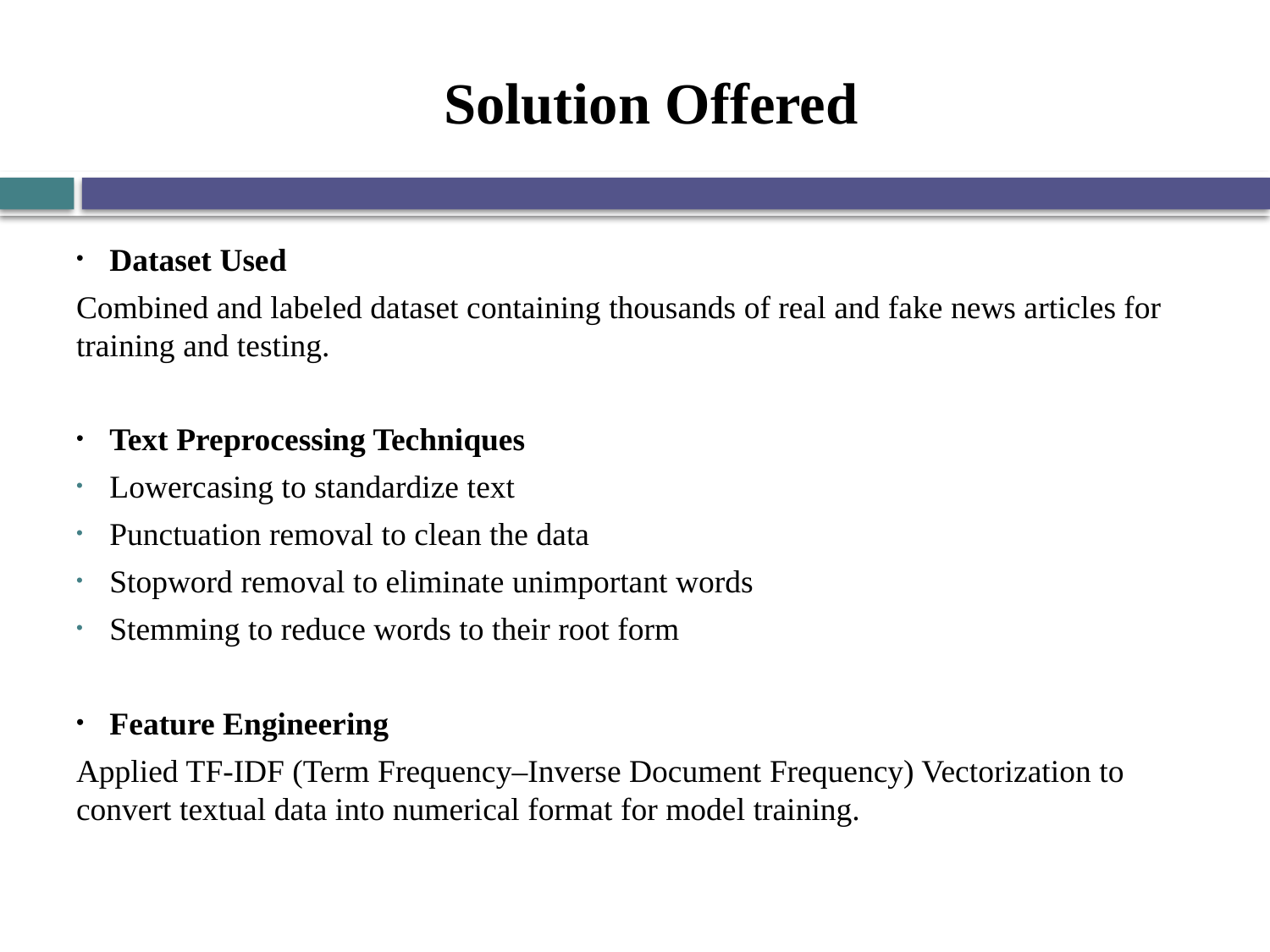

# Solution Offered
Dataset Used
Combined and labeled dataset containing thousands of real and fake news articles for training and testing.

Text Preprocessing Techniques
Lowercasing to standardize text
Punctuation removal to clean the data
Stopword removal to eliminate unimportant words
Stemming to reduce words to their root form

Feature Engineering
Applied TF-IDF (Term Frequency–Inverse Document Frequency) Vectorization to convert textual data into numerical format for model training.